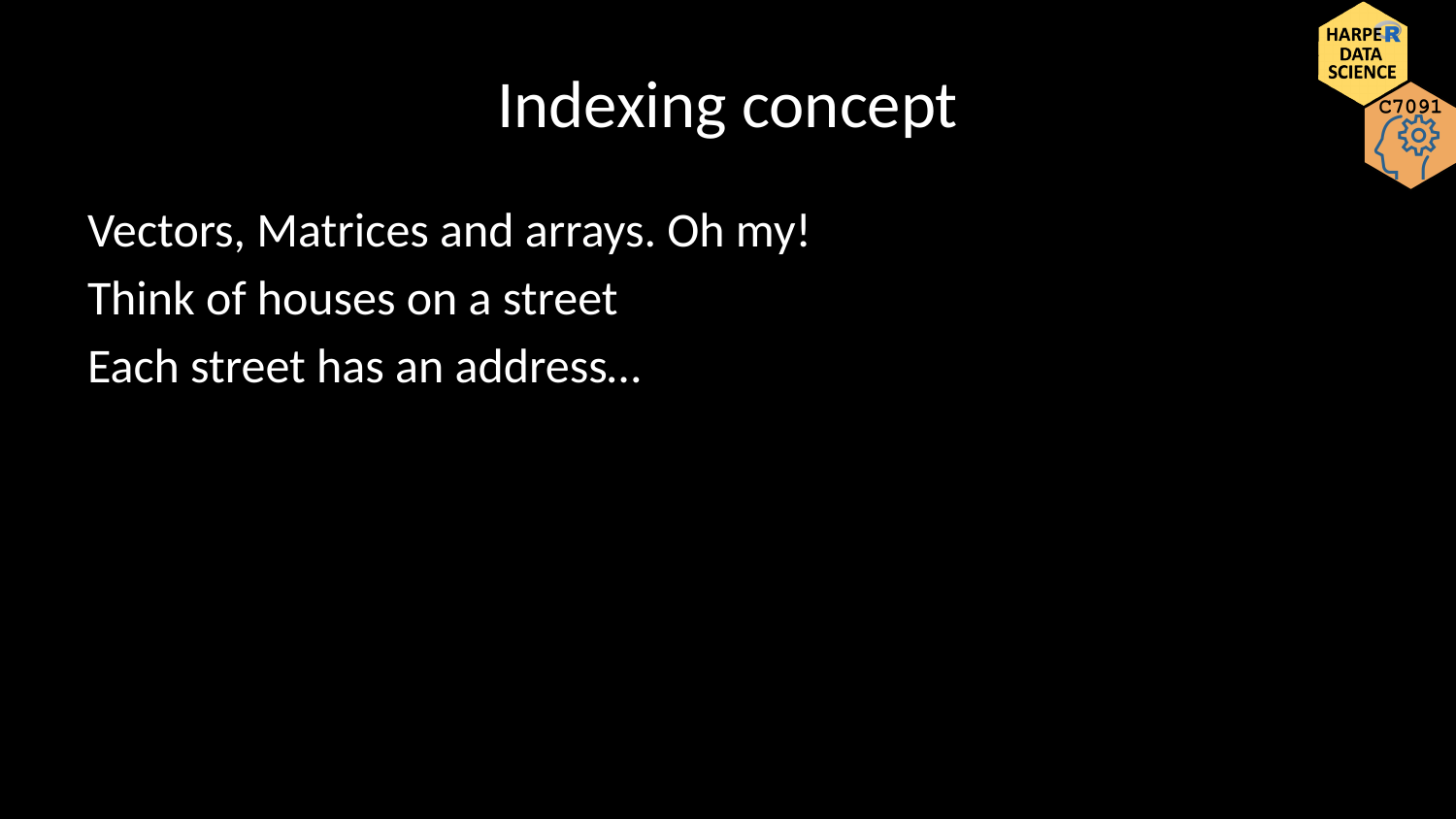

# Indexing concept
Vectors, Matrices and arrays. Oh my!
Think of houses on a street
Each street has an address…